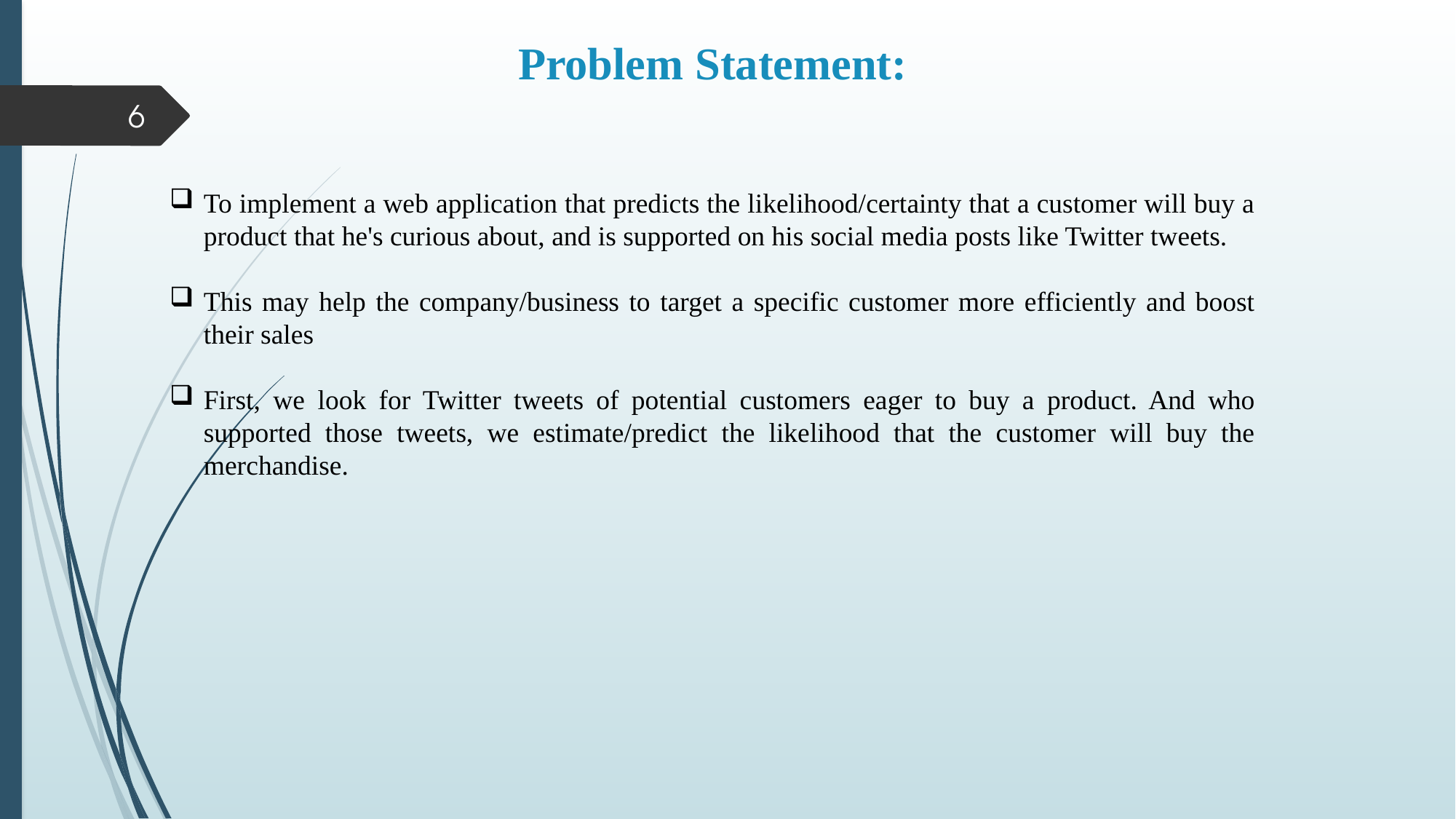

Problem Statement:
6

To implement a web application that predicts the likelihood/certainty that a customer will buy a product that he's curious about, and is supported on his social media posts like Twitter tweets.

This may help the company/business to target a specific customer more efficiently and boost their sales

First, we look for Twitter tweets of potential customers eager to buy a product. And who supported those tweets, we estimate/predict the likelihood that the customer will buy the merchandise.